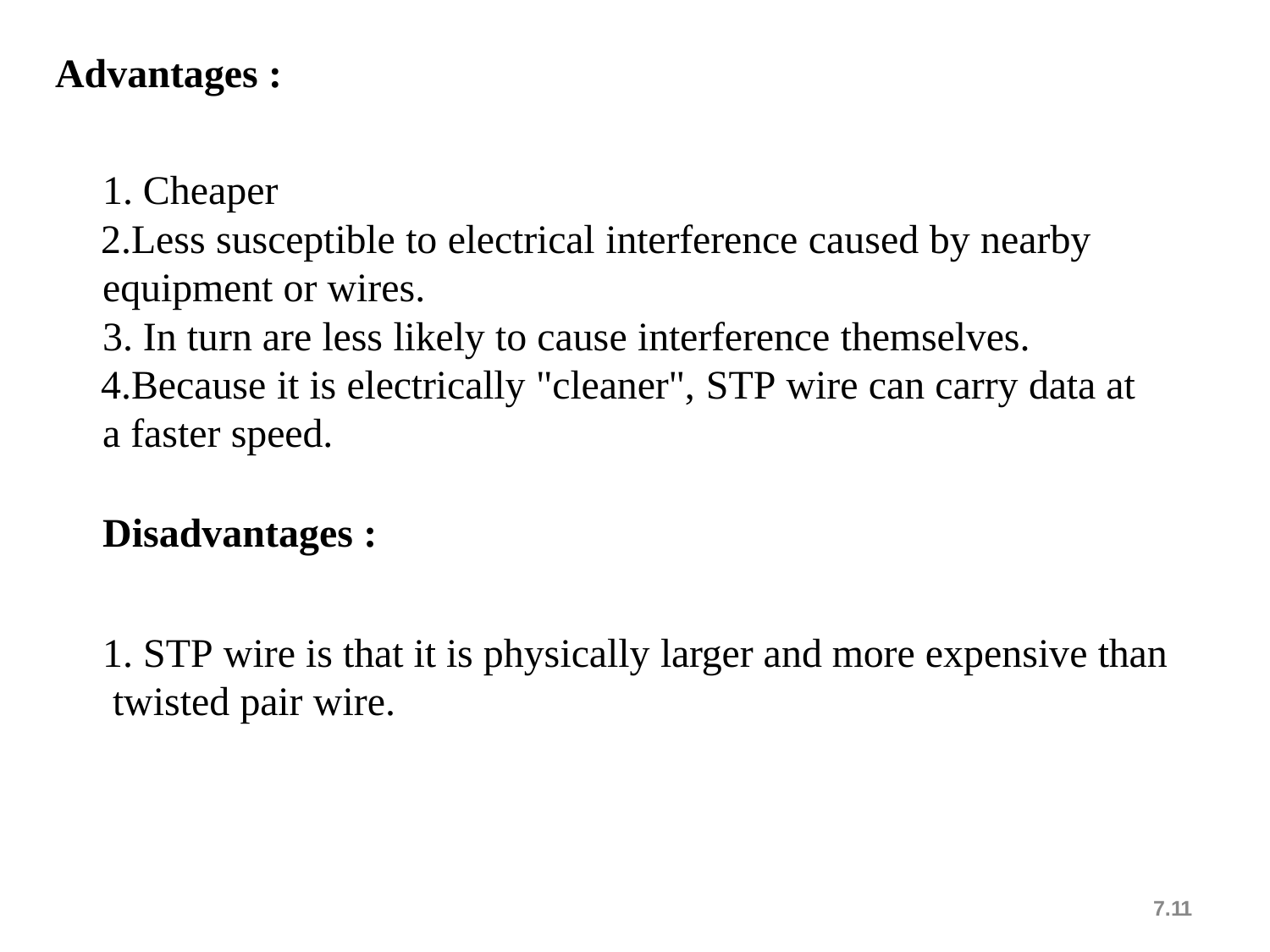

# Advantages :
Cheaper
Less susceptible to electrical interference caused by nearby  equipment or wires.
In turn are less likely to cause interference themselves.
Because it is electrically "cleaner", STP wire can carry data at  a faster speed.

Disadvantages :

1. STP wire is that it is physically larger and more expensive than  twisted pair wire.
7.11